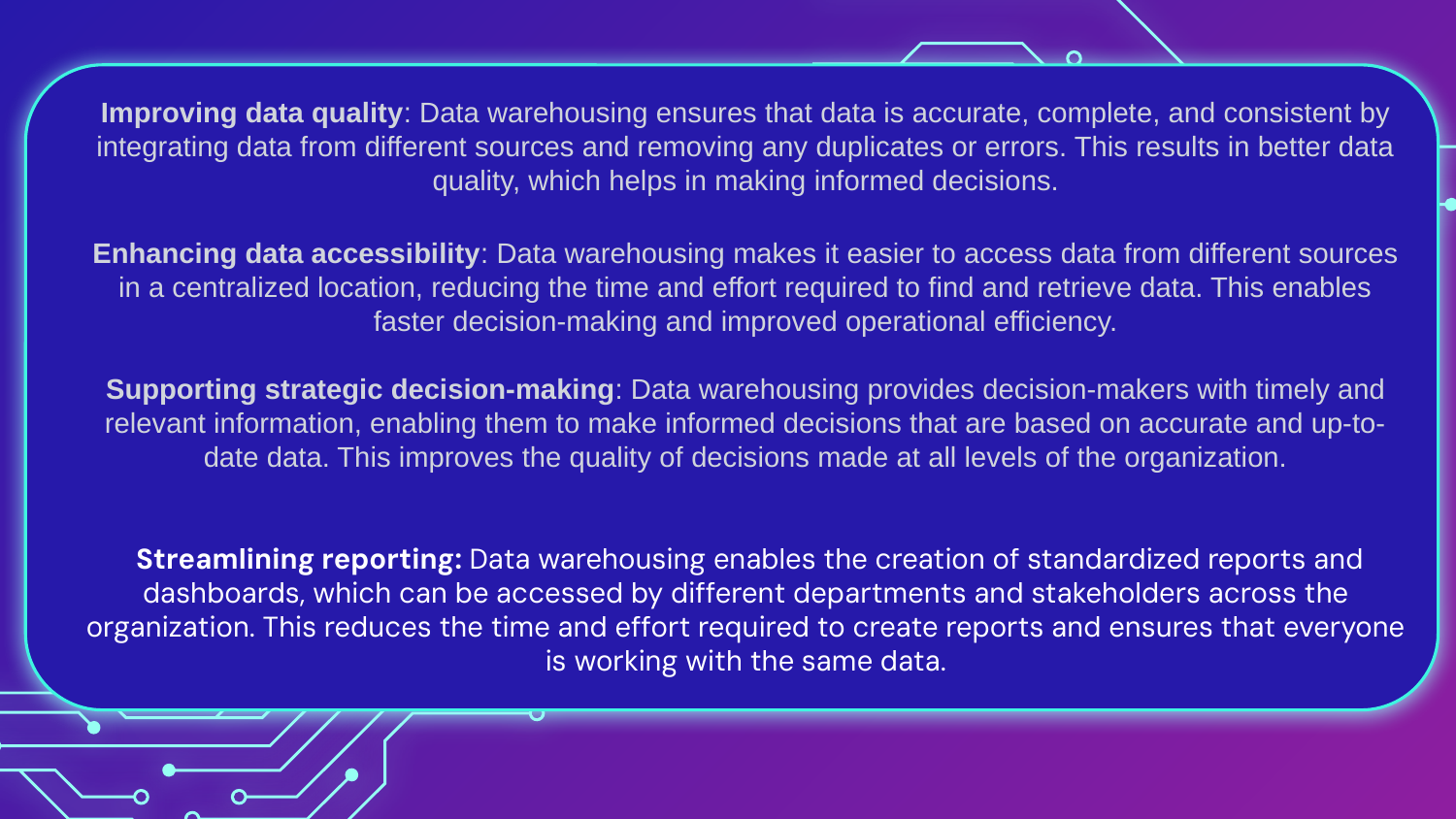

Improving data quality: Data warehousing ensures that data is accurate, complete, and consistent by integrating data from different sources and removing any duplicates or errors. This results in better data quality, which helps in making informed decisions.

Enhancing data accessibility: Data warehousing makes it easier to access data from different sources in a centralized location, reducing the time and effort required to find and retrieve data. This enables faster decision-making and improved operational efficiency.

Supporting strategic decision-making: Data warehousing provides decision-makers with timely and relevant information, enabling them to make informed decisions that are based on accurate and up-to-date data. This improves the quality of decisions made at all levels of the organization.

 Streamlining reporting: Data warehousing enables the creation of standardized reports and dashboards, which can be accessed by different departments and stakeholders across the organization. This reduces the time and effort required to create reports and ensures that everyone is working with the same data.